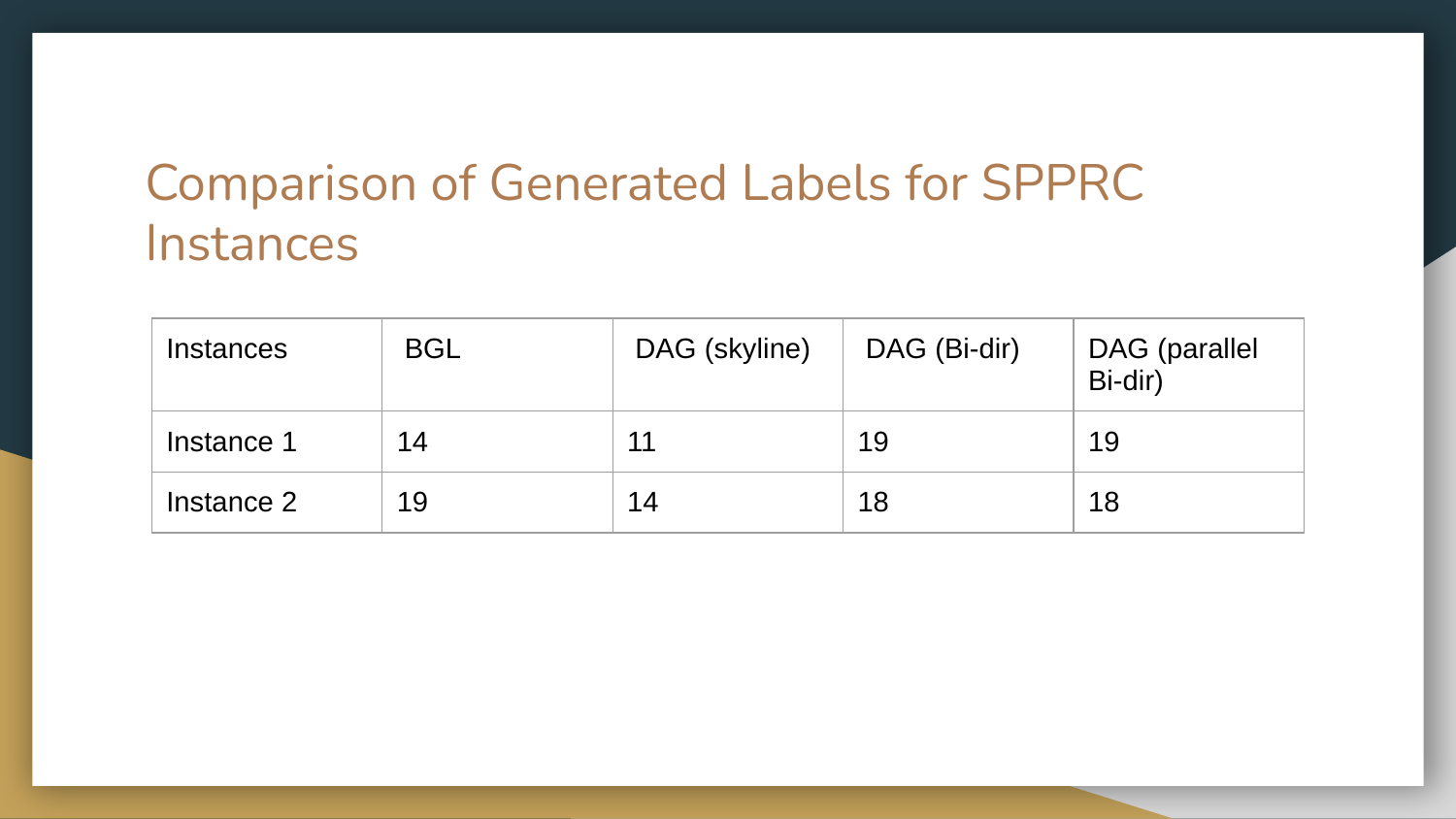

# Comparison of Generated Labels for SPPRC Instances
| Instances | BGL | DAG (skyline) | DAG (Bi-dir) | DAG (parallel Bi-dir) |
| --- | --- | --- | --- | --- |
| Instance 1 | 14 | 11 | 19 | 19 |
| Instance 2 | 19 | 14 | 18 | 18 |